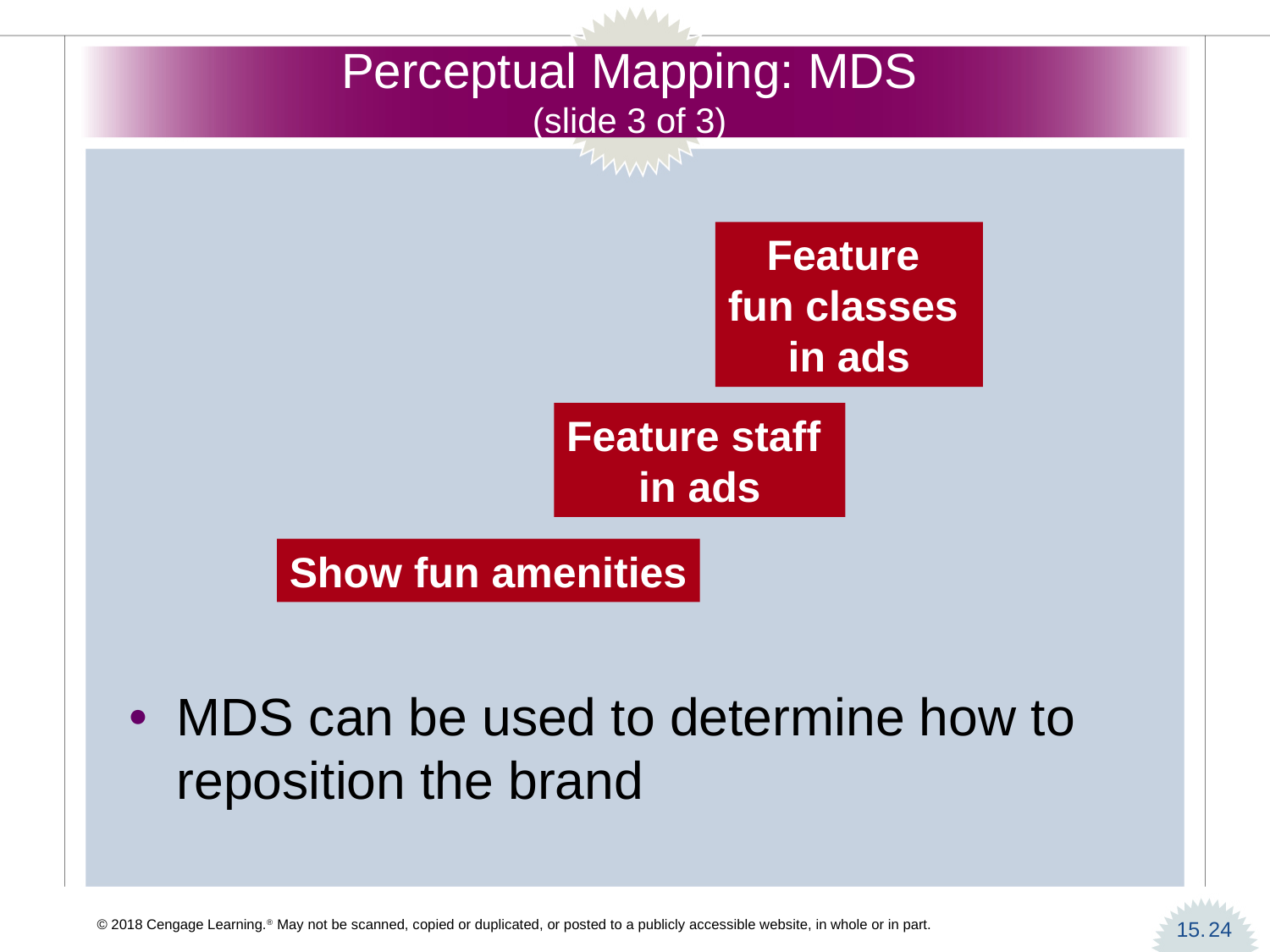

# Perceptual Mapping: MDS (slide 3 of 3)
Feature
fun classes
in ads
Feature staff
in ads

MDS can be used to determine how to reposition the brand

Show fun amenities
24